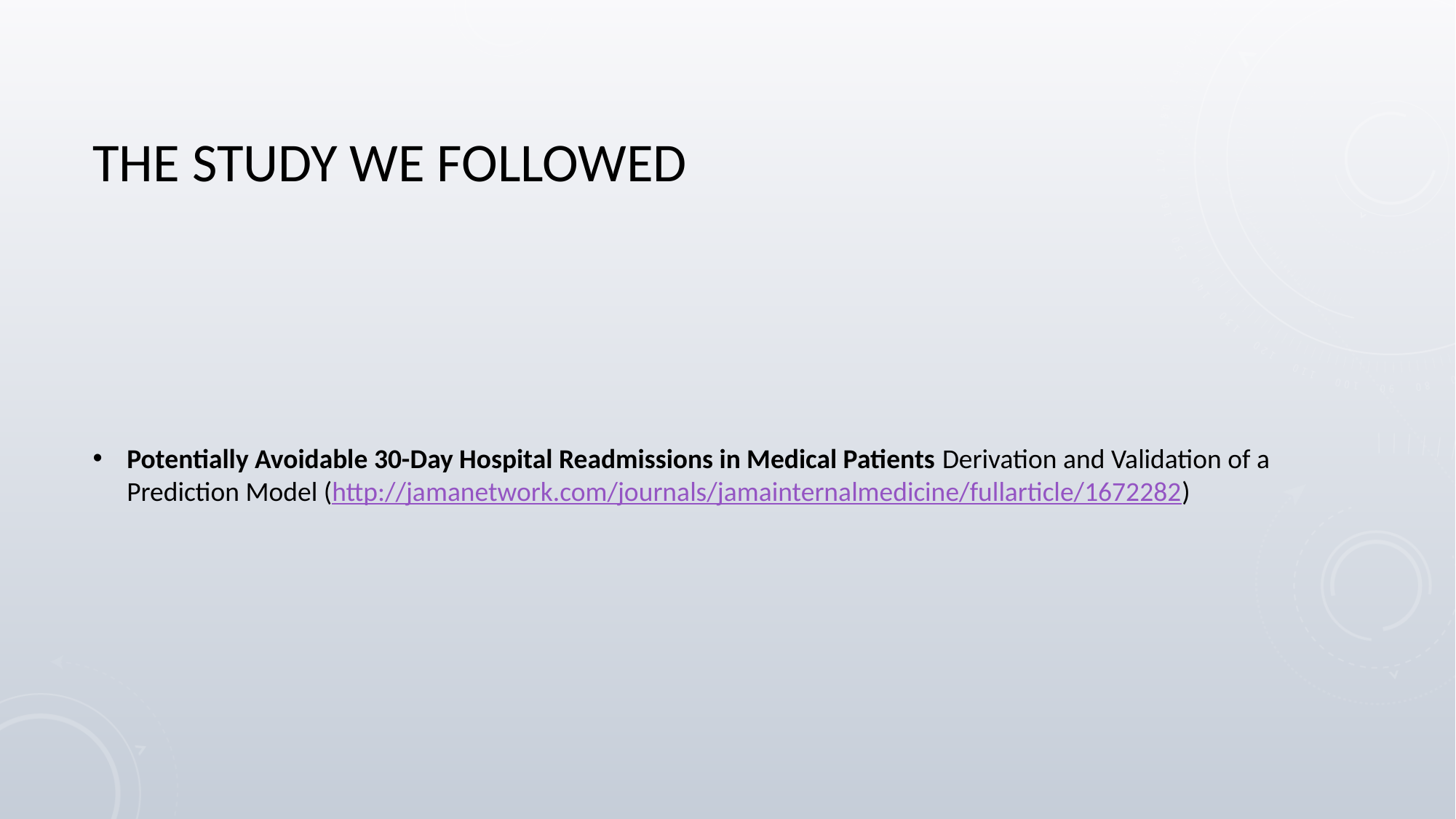

# The study we followed
Potentially Avoidable 30-Day Hospital Readmissions in Medical Patients Derivation and Validation of a Prediction Model (http://jamanetwork.com/journals/jamainternalmedicine/fullarticle/1672282)